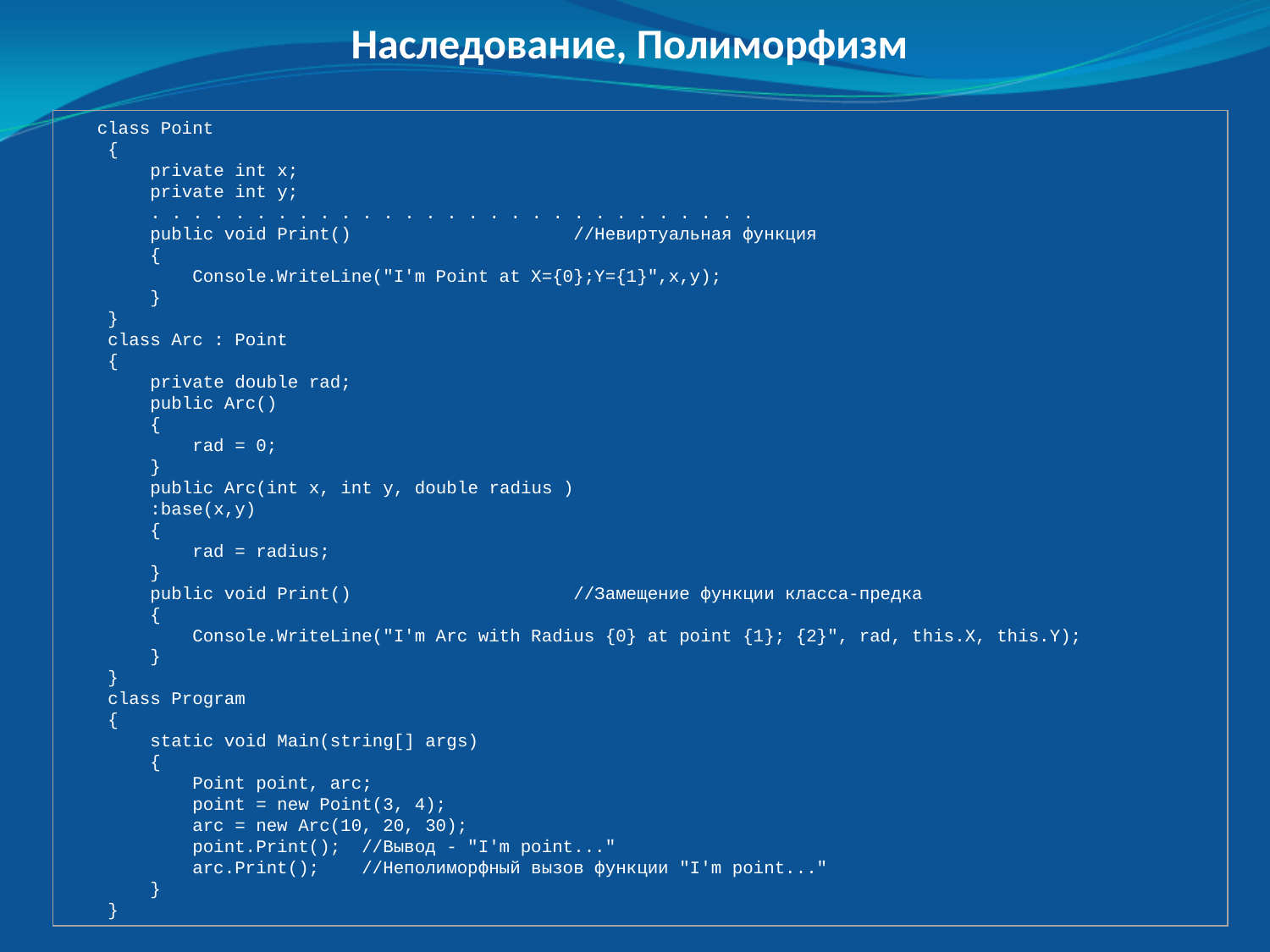

Наследование, Полиморфизм
   class Point
    {
        private int x;
        private int y;
        . . . . . . . . . . . . . . . . . . . . . . . . . . . . .
        public void Print()		//Невиртуальная функция
        {
            Console.WriteLine("I'm Point at X={0};Y={1}",x,y);
        }
    }
    class Arc : Point
    {
        private double rad;
        public Arc()
        {
            rad = 0;
        }
        public Arc(int x, int y, double radius )
        :base(x,y)
        {
            rad = radius;
        }
        public void Print()		//Замещение функции класса-предка
        {
            Console.WriteLine("I'm Arc with Radius {0} at point {1}; {2}", rad, this.X, this.Y);
        }
    }
    class Program
    {
        static void Main(string[] args)
        {
            Point point, arc;
            point = new Point(3, 4);
            arc = new Arc(10, 20, 30);
            point.Print();  //Вывод - "I'm point..."
            arc.Print();    //Неполиморфный вызов функции "I'm point..."
        }
    }